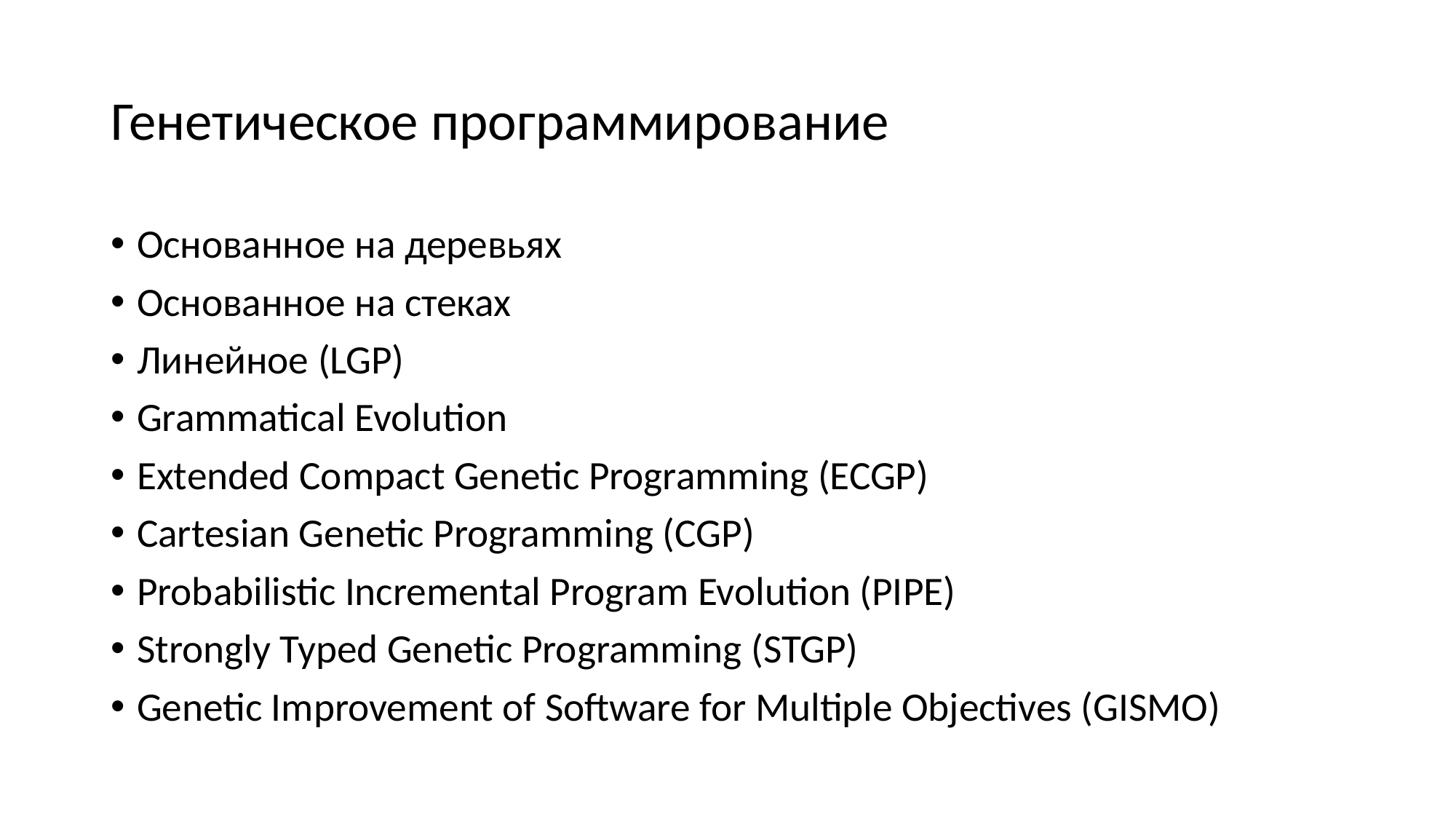

# Генетическое программирование
Основанное на деревьях
Основанное на стеках
Линейное (LGP)
Grammatical Evolution
Extended Compact Genetic Programming (ECGP)
Cartesian Genetic Programming (CGP)
Probabilistic Incremental Program Evolution (PIPE)
Strongly Typed Genetic Programming (STGP)
Genetic Improvement of Software for Multiple Objectives (GISMO)